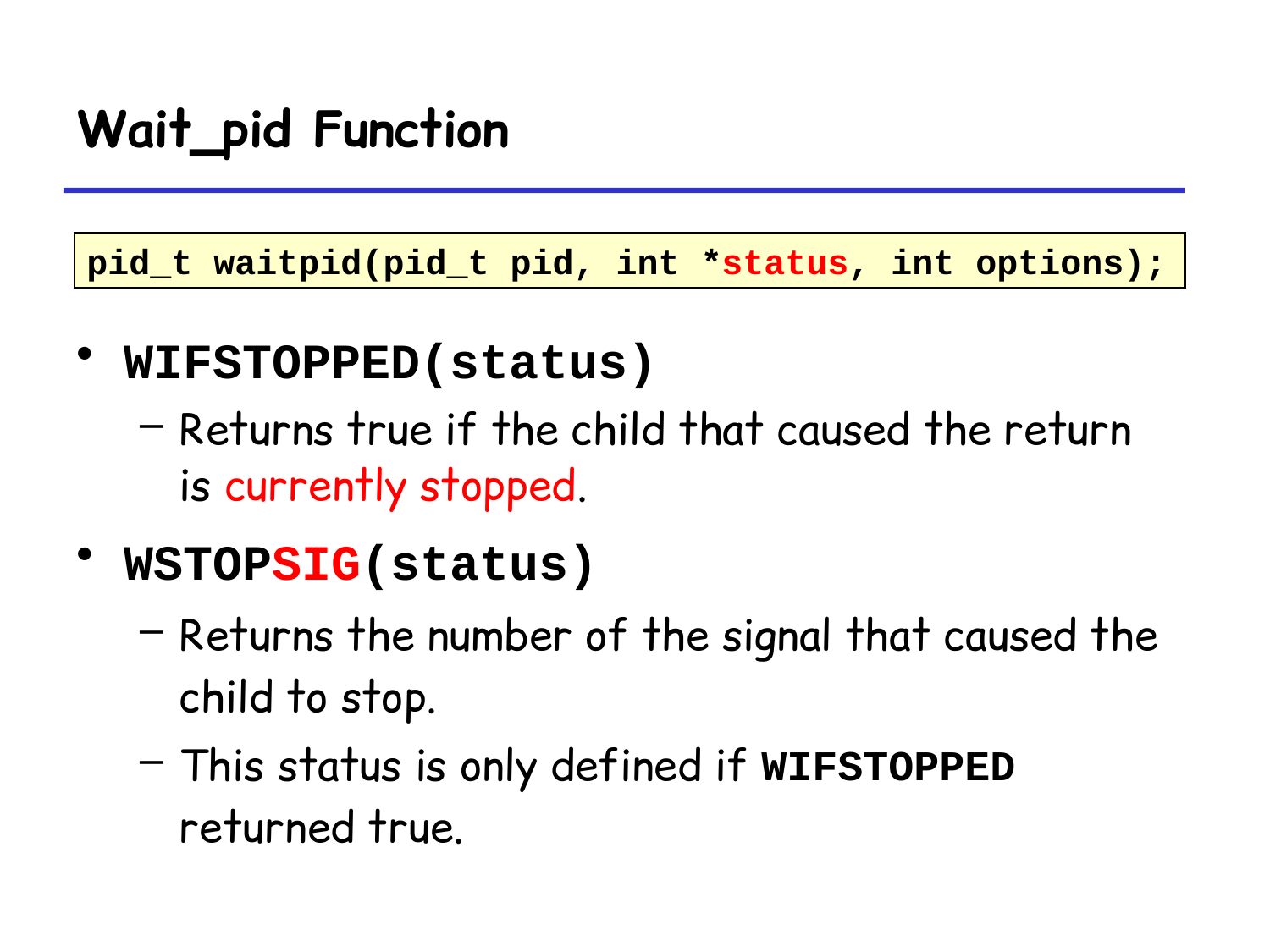

# Wait_pid Function
pid_t waitpid(pid_t pid, int *status, int options);
WIFSTOPPED(status)
Returns true if the child that caused the return is currently stopped.
WSTOPSIG(status)
Returns the number of the signal that caused the child to stop.
This status is only defined if WIFSTOPPED returned true.
17